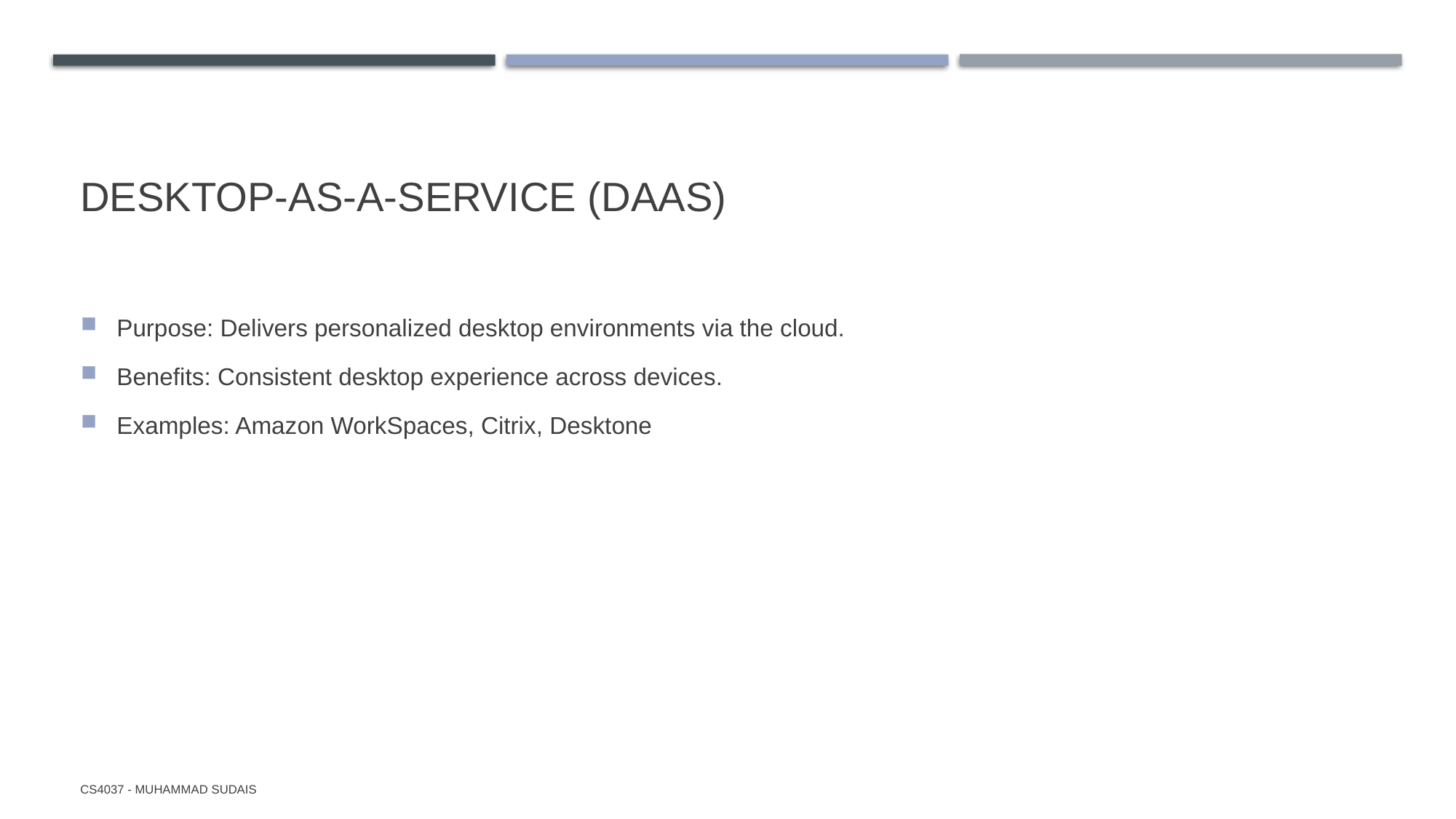

# Desktop-as-a-Service (DaaS)
Purpose: Delivers personalized desktop environments via the cloud.
Benefits: Consistent desktop experience across devices.
Examples: Amazon WorkSpaces, Citrix, Desktone
CS4037 - Muhammad Sudais